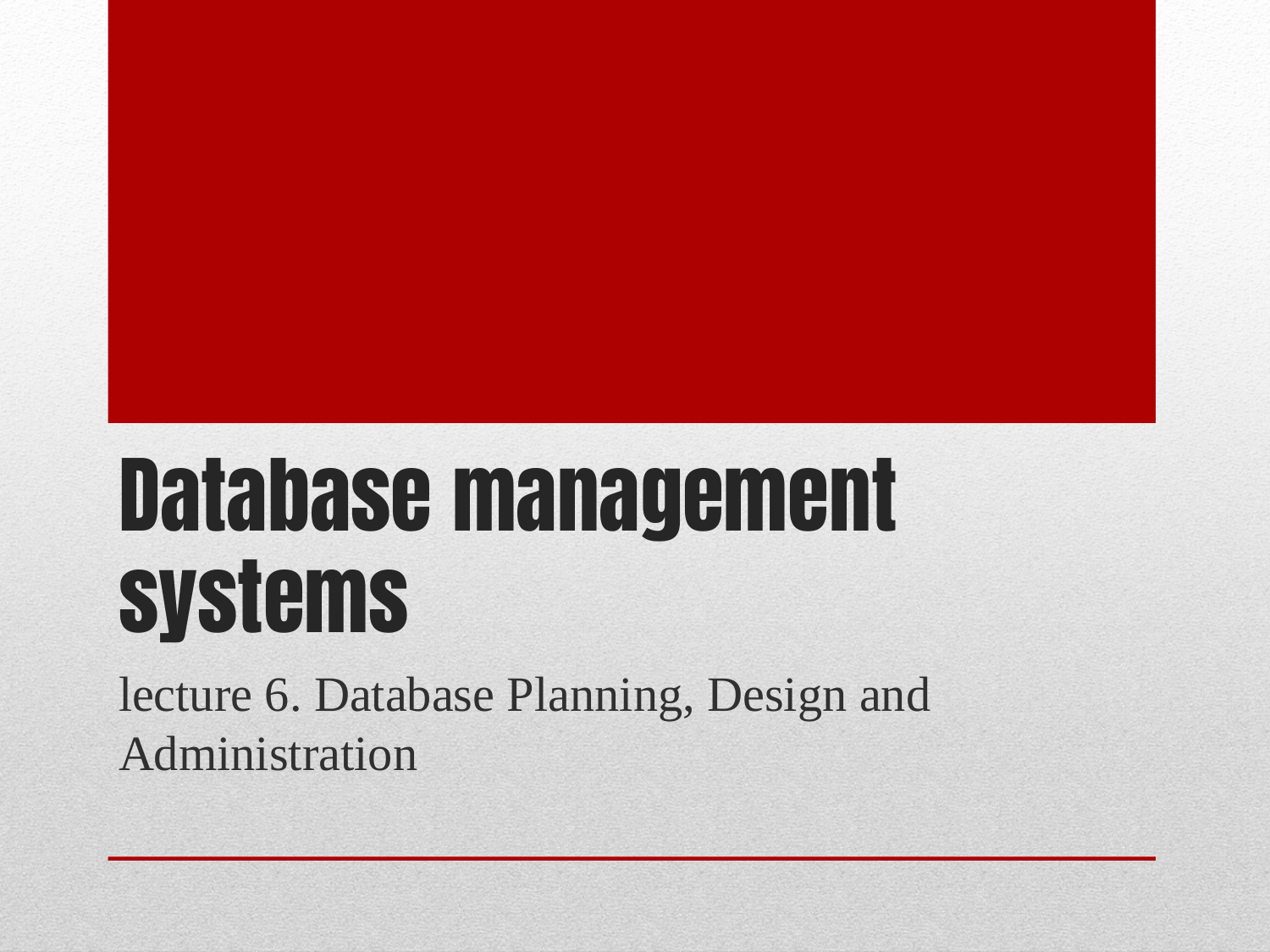

# Database management systems
lecture 6. Database Planning, Design and Administration